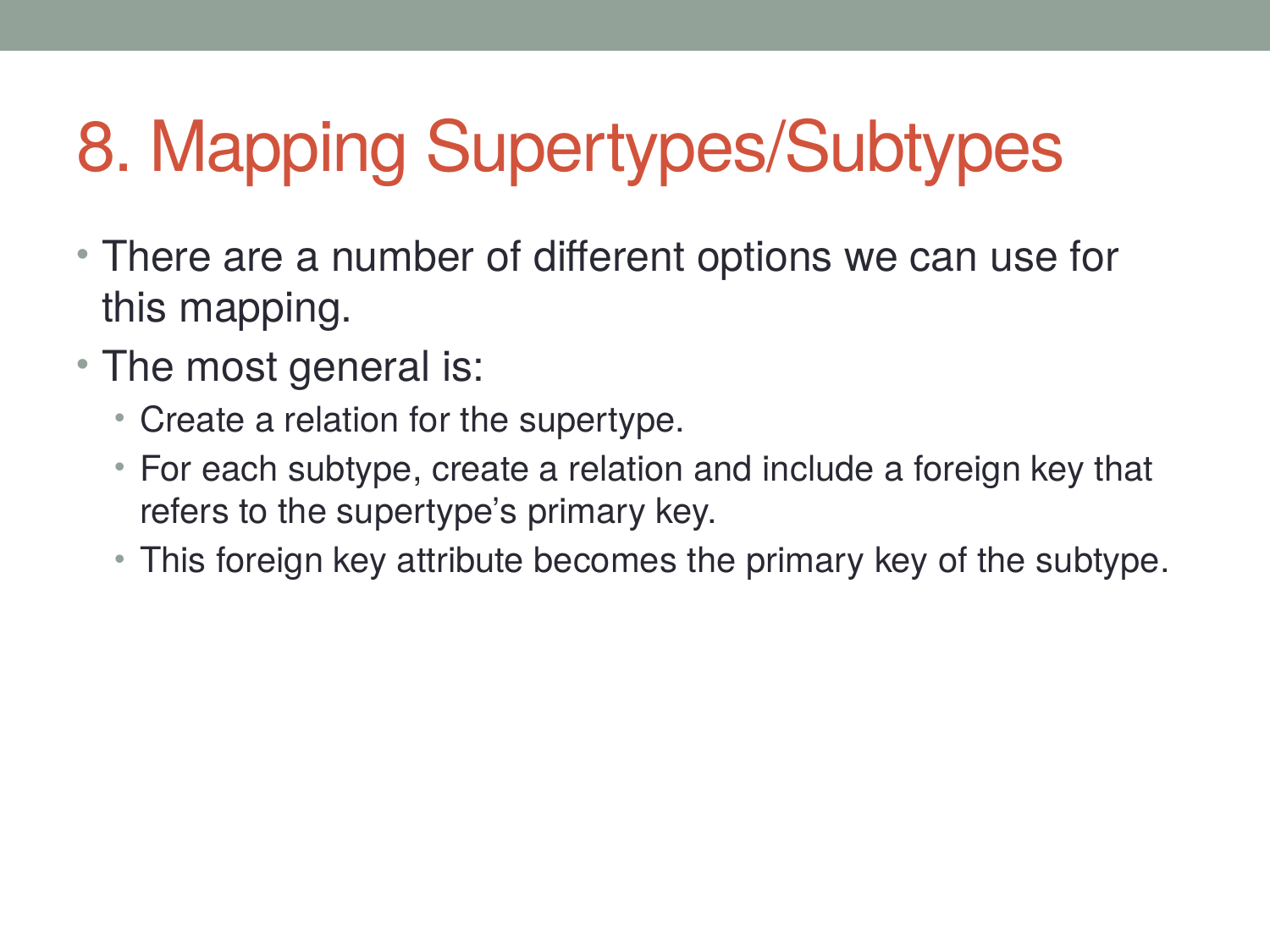

# 8. Mapping Supertypes/Subtypes
There are a number of different options we can use for this mapping.
The most general is:
Create a relation for the supertype.
For each subtype, create a relation and include a foreign key that refers to the supertype’s primary key.
This foreign key attribute becomes the primary key of the subtype.